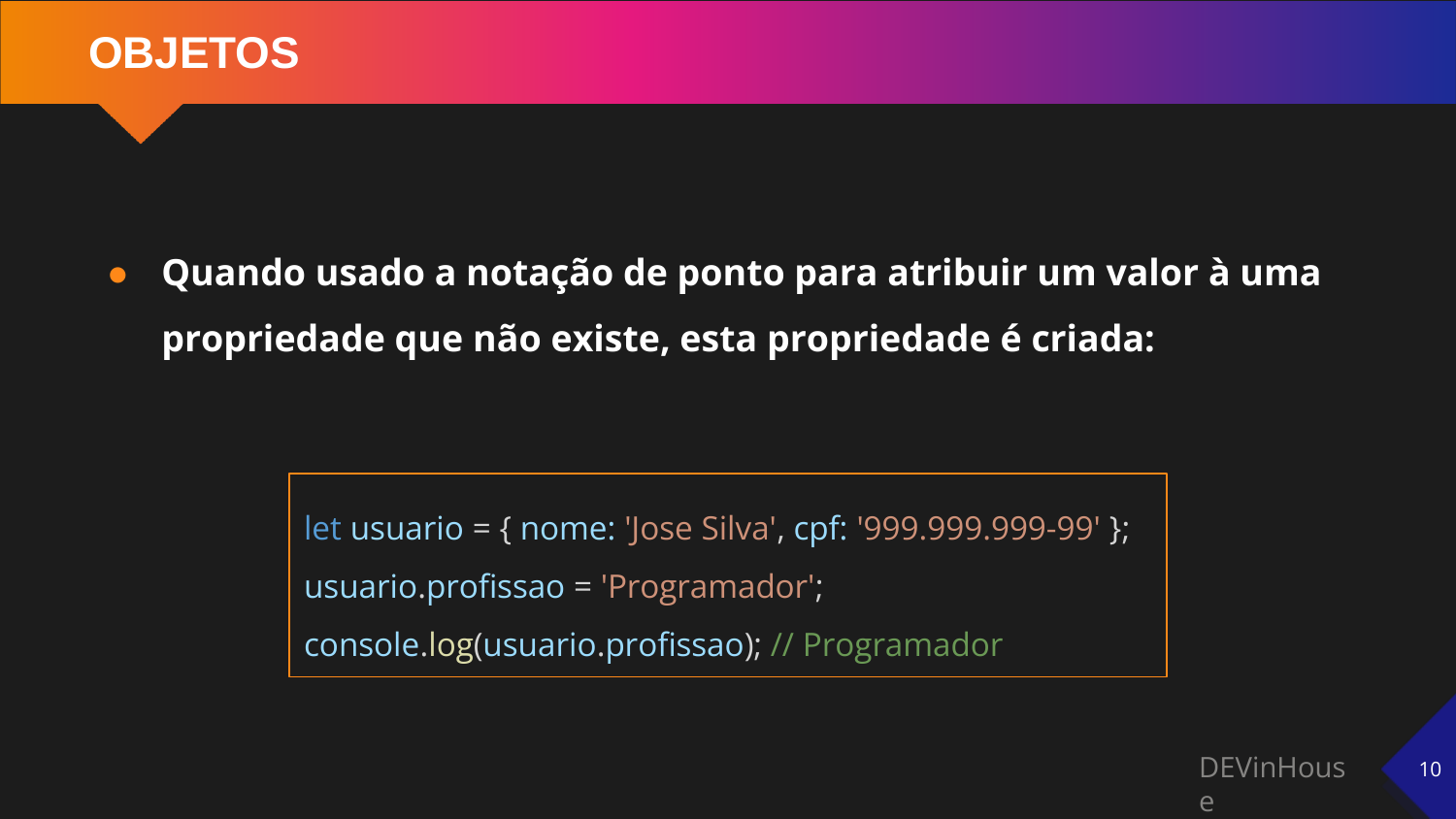

# OBJETOS
Quando usado a notação de ponto para atribuir um valor à uma propriedade que não existe, esta propriedade é criada:
let usuario = { nome: 'Jose Silva', cpf: '999.999.999-99' };
usuario.profissao = 'Programador';
console.log(usuario.profissao); // Programador
10